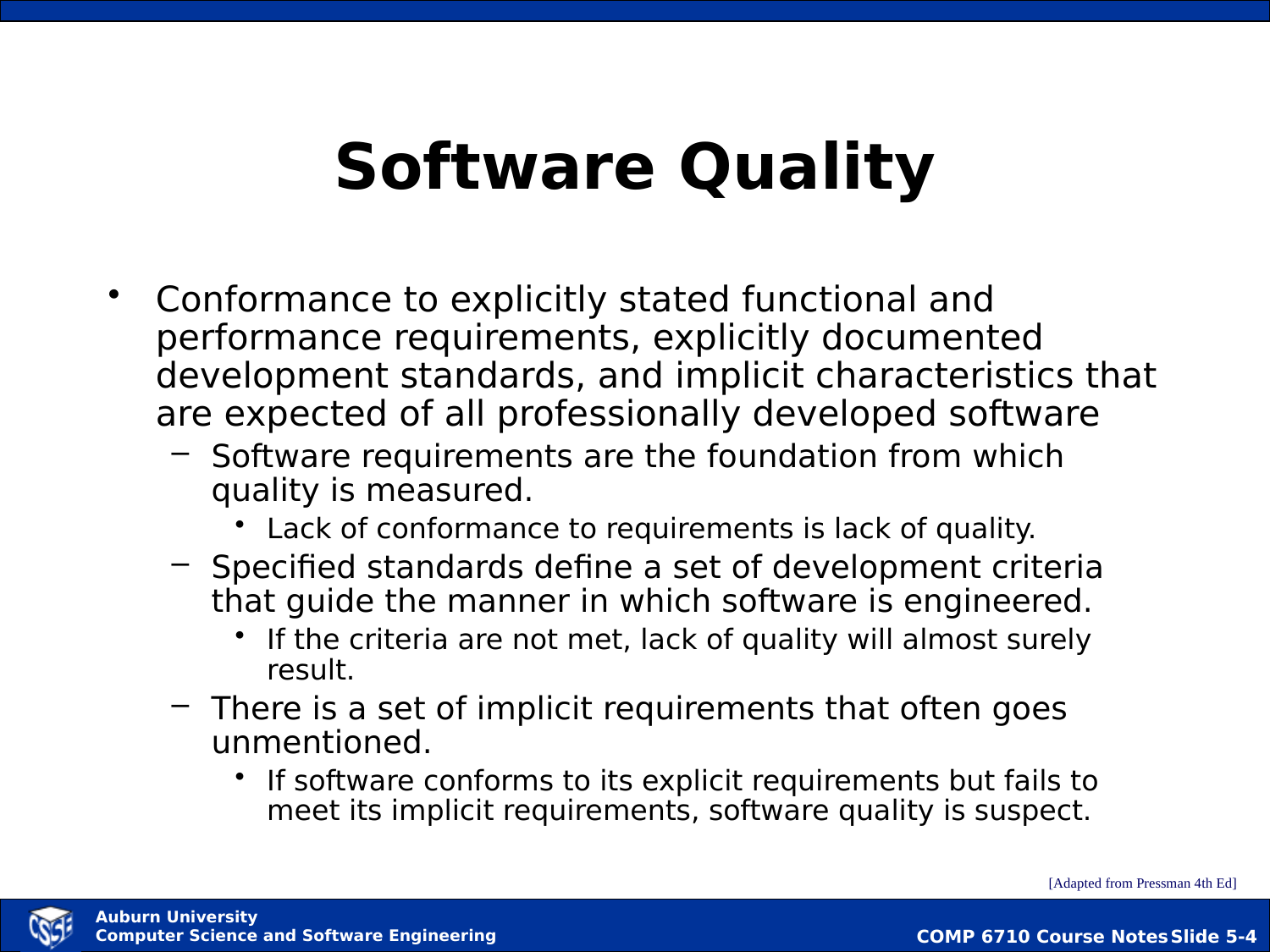

# Software Quality
Conformance to explicitly stated functional and performance requirements, explicitly documented development standards, and implicit characteristics that are expected of all professionally developed software
Software requirements are the foundation from which quality is measured.
Lack of conformance to requirements is lack of quality.
Specified standards define a set of development criteria that guide the manner in which software is engineered.
If the criteria are not met, lack of quality will almost surely result.
There is a set of implicit requirements that often goes unmentioned.
If software conforms to its explicit requirements but fails to meet its implicit requirements, software quality is suspect.
[Adapted from Pressman 4th Ed]